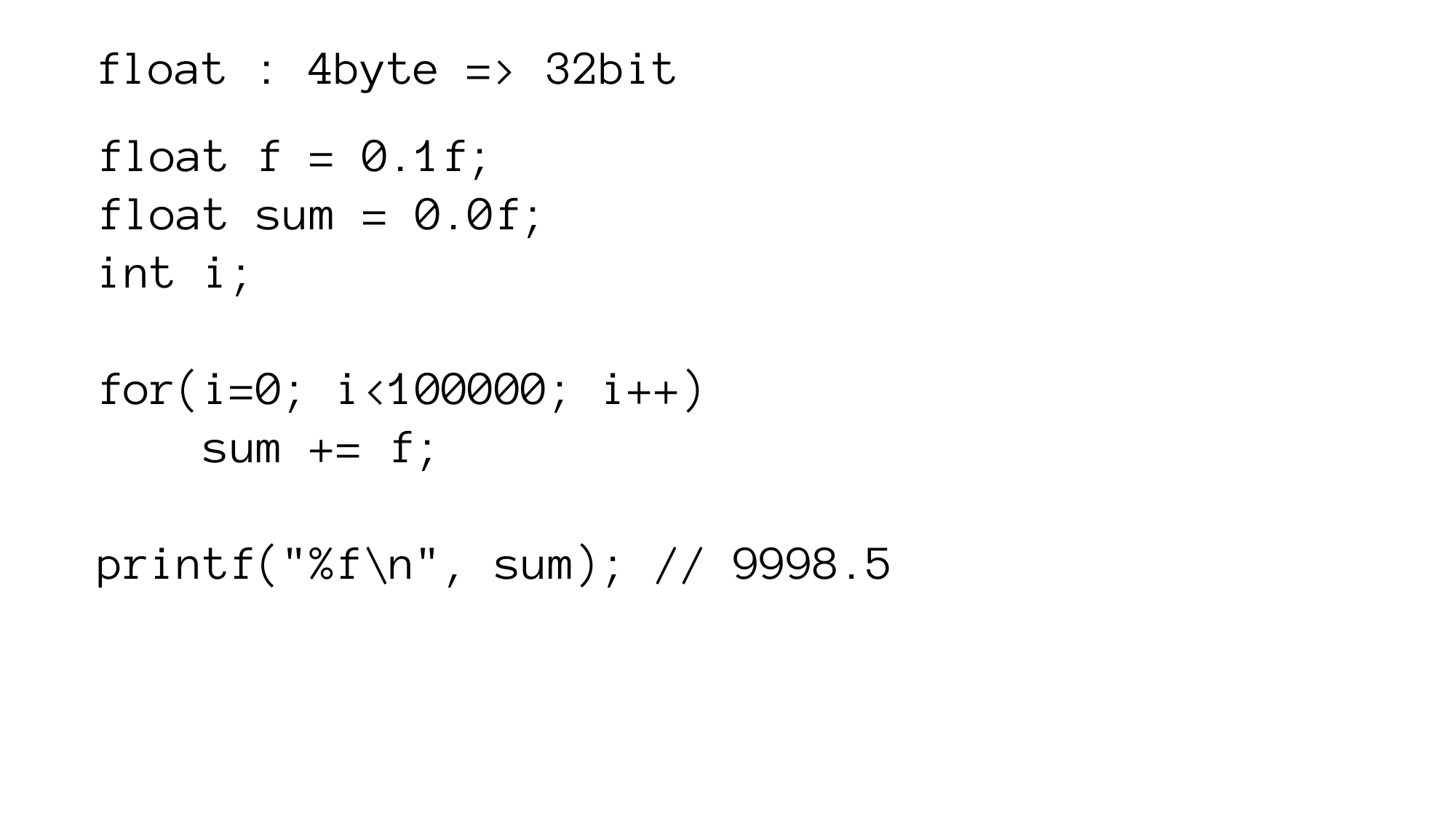

float : 4byte => 32bit
float f = 0.1f;
float sum = 0.0f;
int i;

for(i=0; i<100000; i++)
    sum += f;

printf("%f\n", sum); // 9998.5